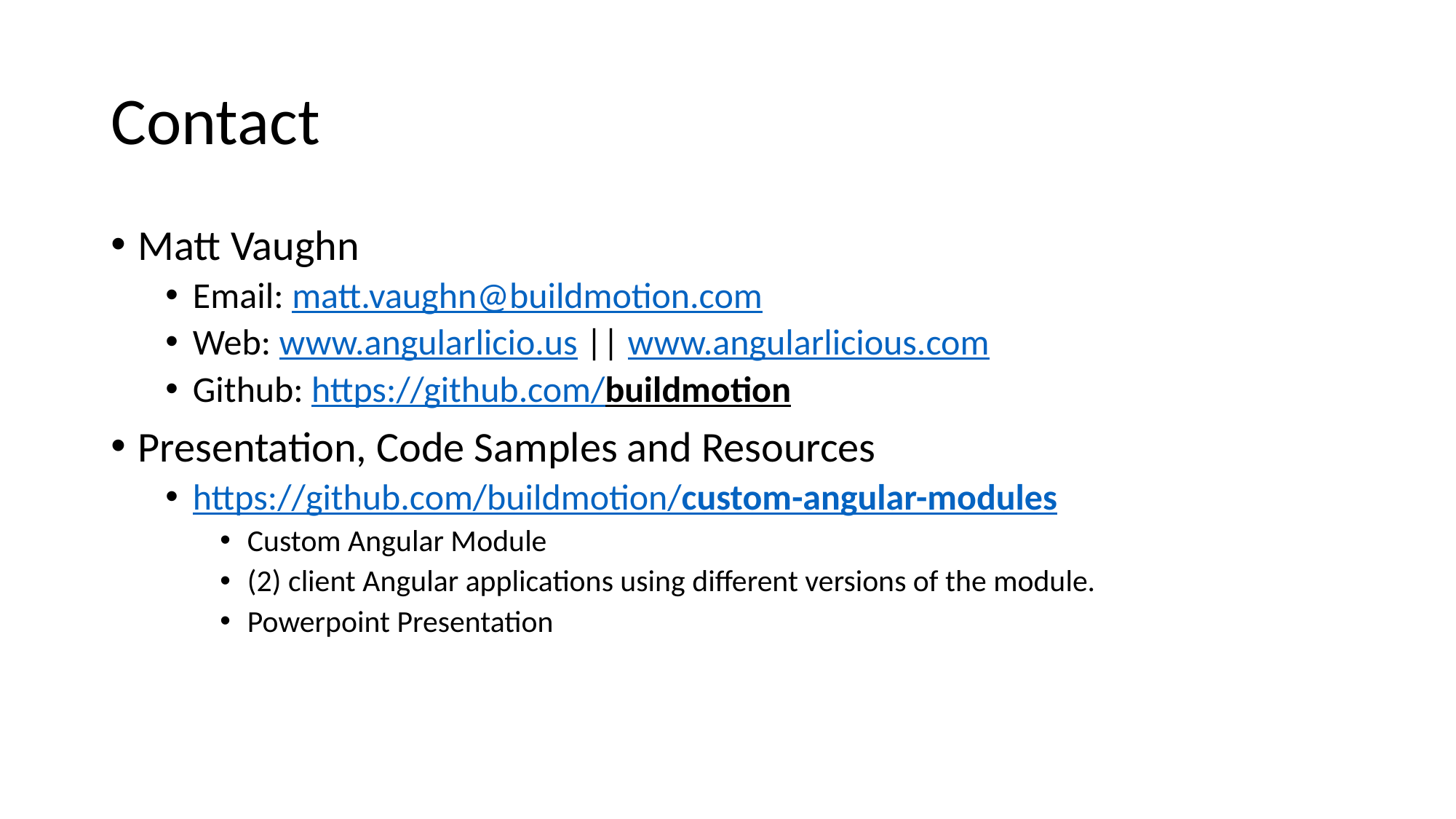

# Contact
Matt Vaughn
Email: matt.vaughn@buildmotion.com
Web: www.angularlicio.us || www.angularlicious.com
Github: https://github.com/buildmotion
Presentation, Code Samples and Resources
https://github.com/buildmotion/custom-angular-modules
Custom Angular Module
(2) client Angular applications using different versions of the module.
Powerpoint Presentation